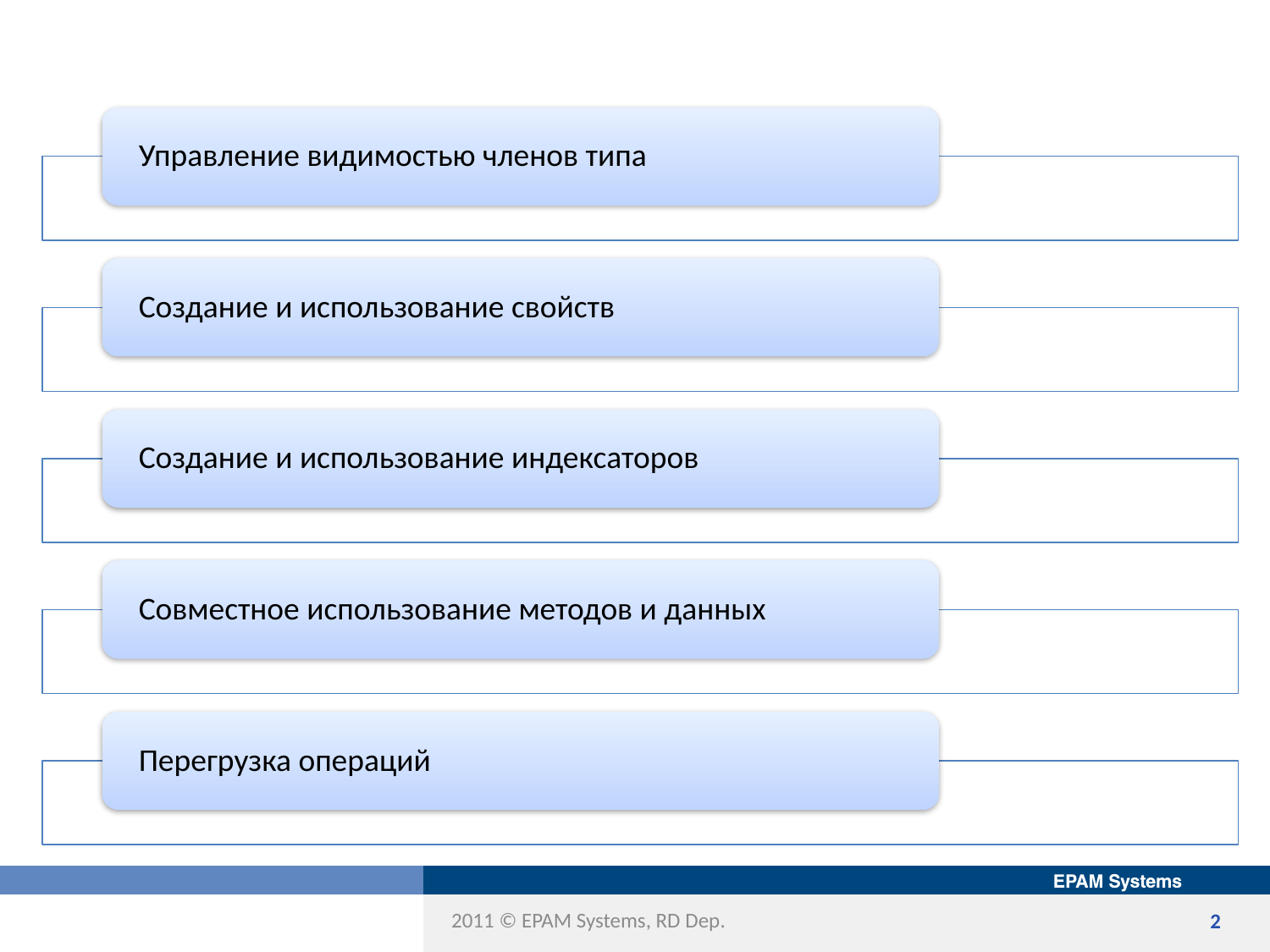

#
Управление видимостью членов типа
Создание и использование свойств
Создание и использование индексаторов
Совместное использование методов и данных
Перегрузка операций